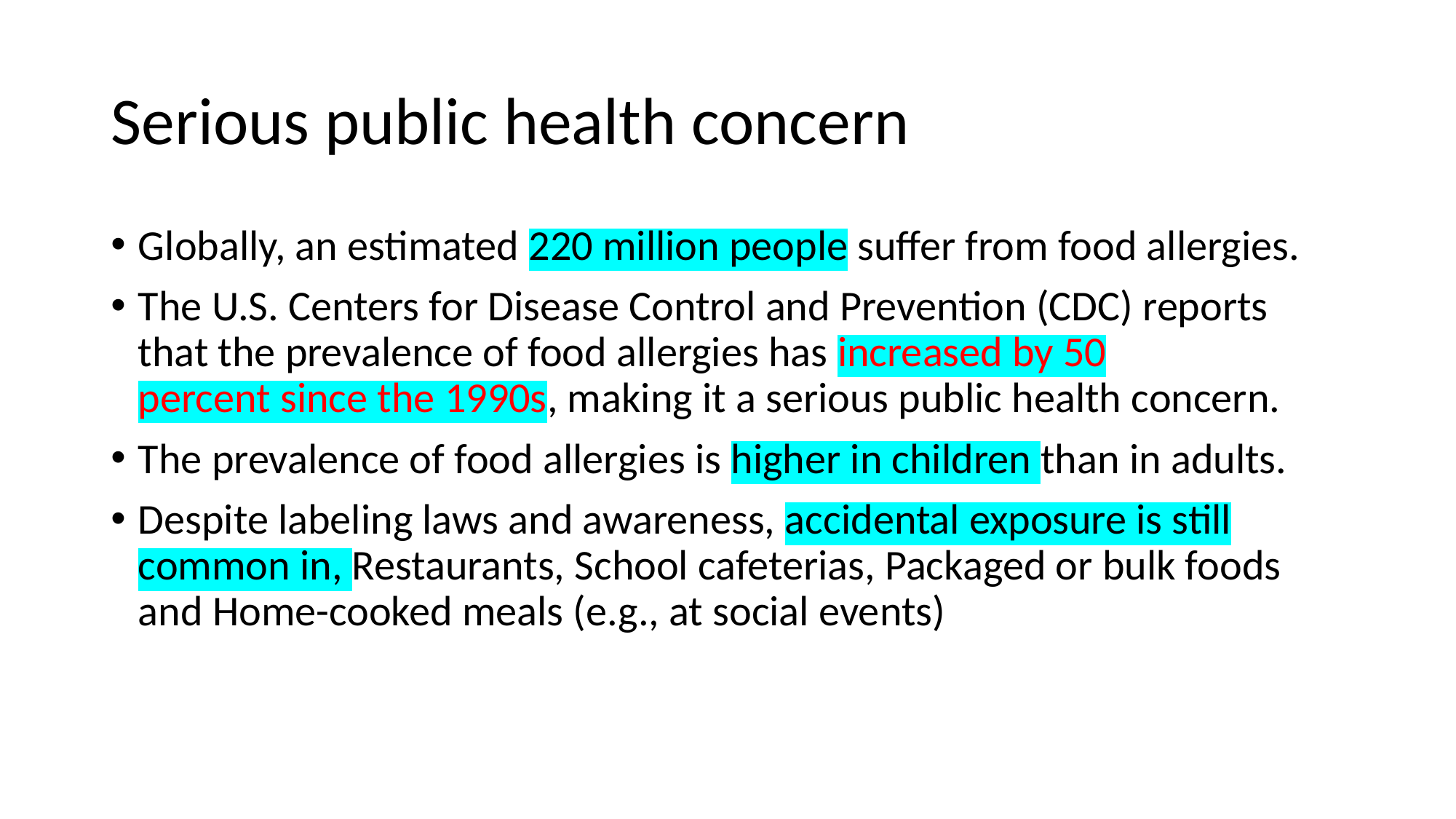

# Serious public health concern
Globally, an estimated 220 million people suffer from food allergies.
The U.S. Centers for Disease Control and Prevention (CDC) reports that the prevalence of food allergies has increased by 50 percent since the 1990s, making it a serious public health concern.
The prevalence of food allergies is higher in children than in adults.
Despite labeling laws and awareness, accidental exposure is still common in, Restaurants, School cafeterias, Packaged or bulk foods and Home-cooked meals (e.g., at social events)